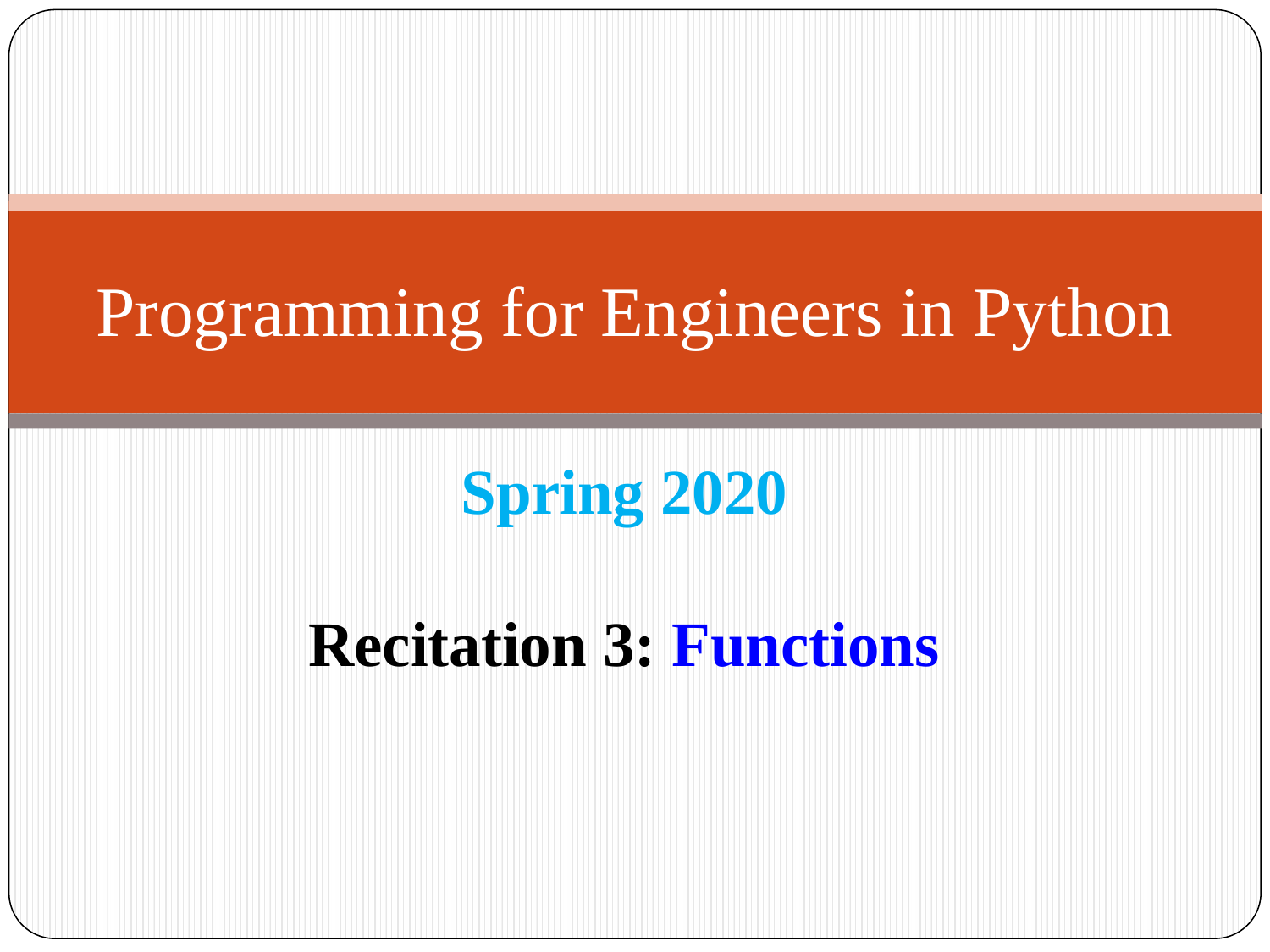

# Programming for Engineers in Python
Spring 2020

Recitation 3: Functions